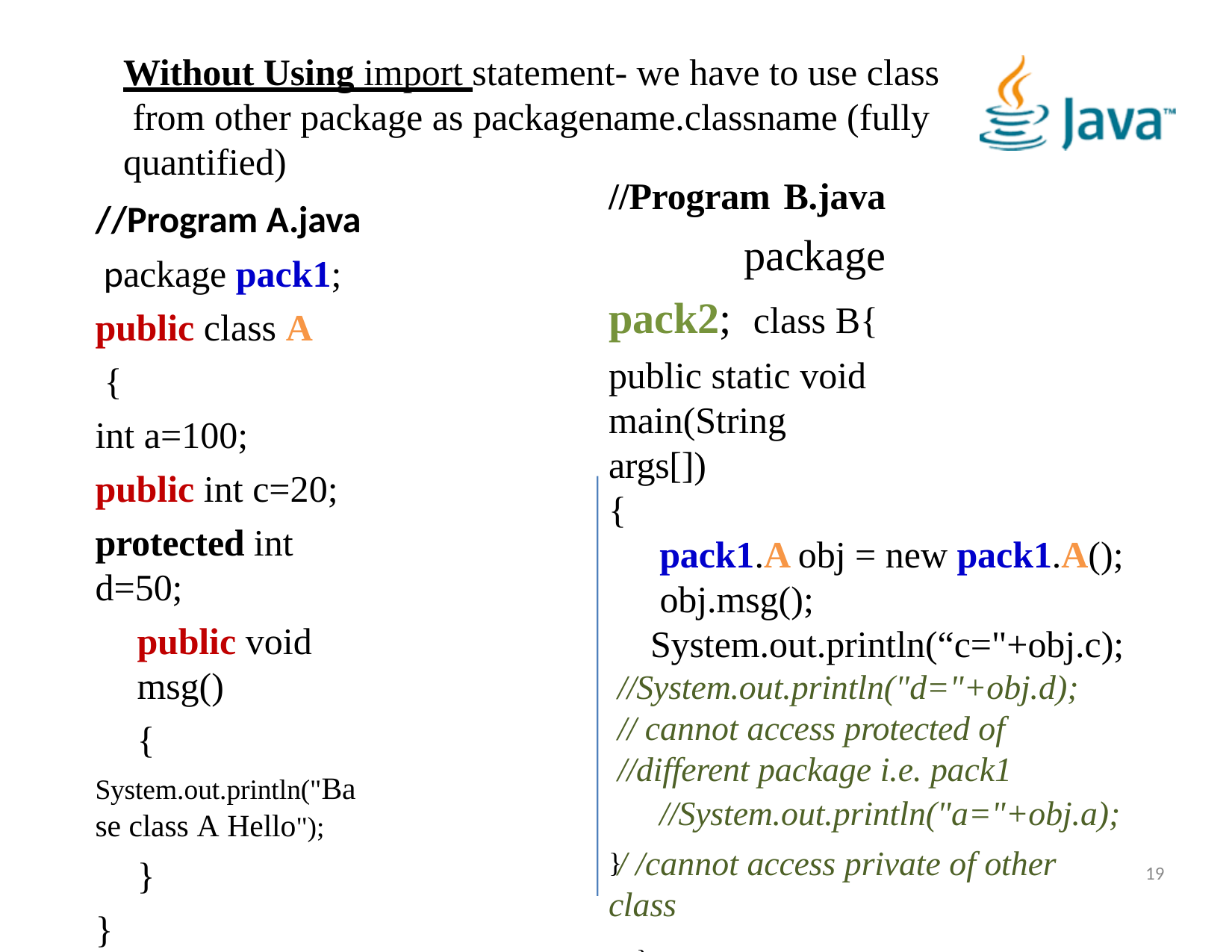

# Without Using import statement- we have to use class  from other package as packagename.classname (fully  quantified)
//Program B.java  package pack2;  class B{
public static void main(String args[])
{
pack1.A obj = new pack1.A();  obj.msg();  System.out.println(“c="+obj.c);
//System.out.println("d="+obj.d);
// cannot access protected of
//different package i.e. pack1
//System.out.println("a="+obj.a);
/ /cannot access private of other class
}
//Program A.java  package pack1;  public class A
{
int a=100;
public int c=20;
protected int d=50;
public void msg()
{
System.out.println("Base class A Hello");
}
}

}
19